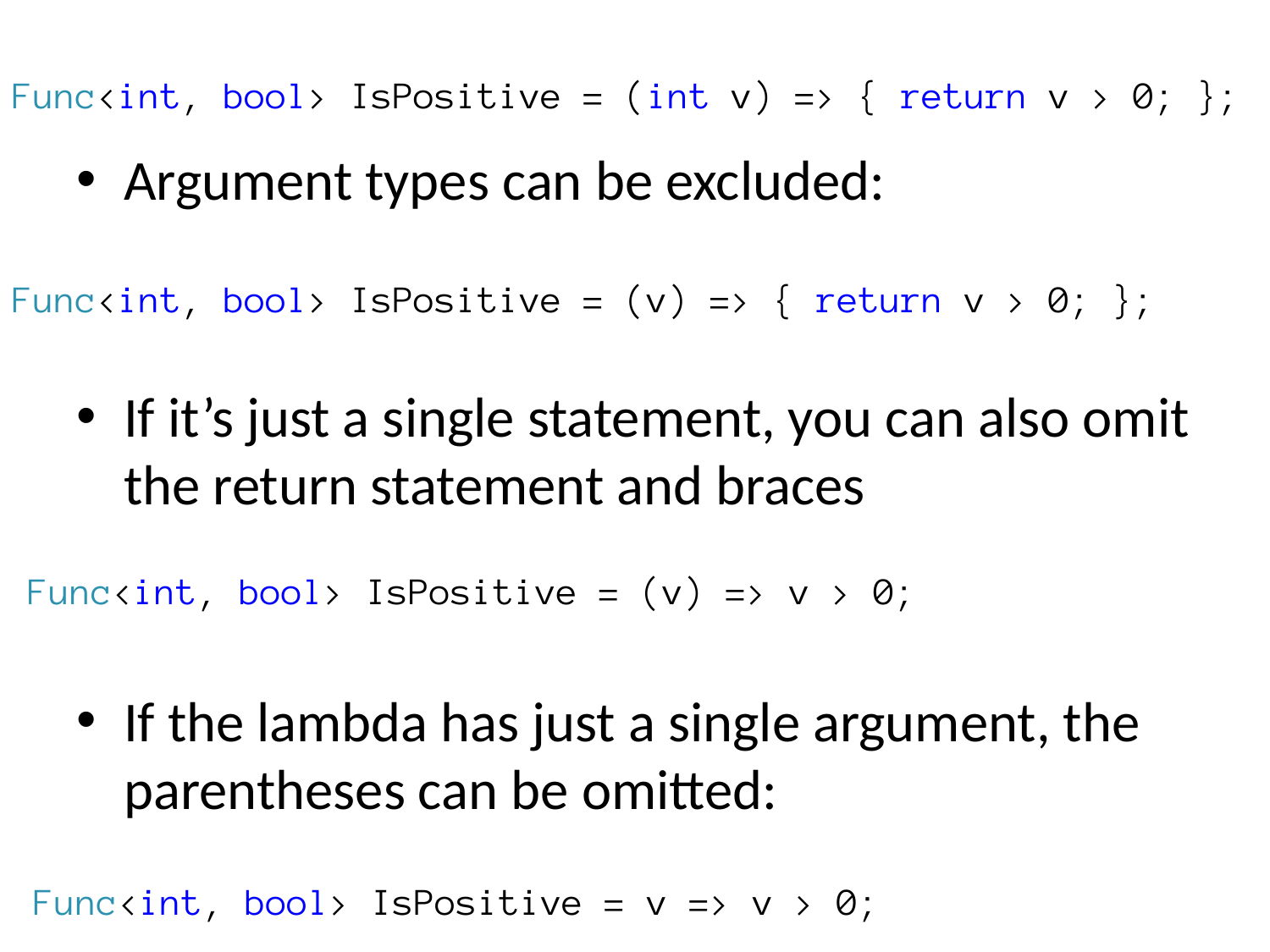

Func<int, bool> IsPositive = (int v) => { return v > 0; };
Argument types can be excluded:

If it’s just a single statement, you can also omit the return statement and braces

If the lambda has just a single argument, the parentheses can be omitted:
Func<int, bool> IsPositive = (v) => { return v > 0; };
Func<int, bool> IsPositive = (v) => v > 0;
Func<int, bool> IsPositive = v => v > 0;